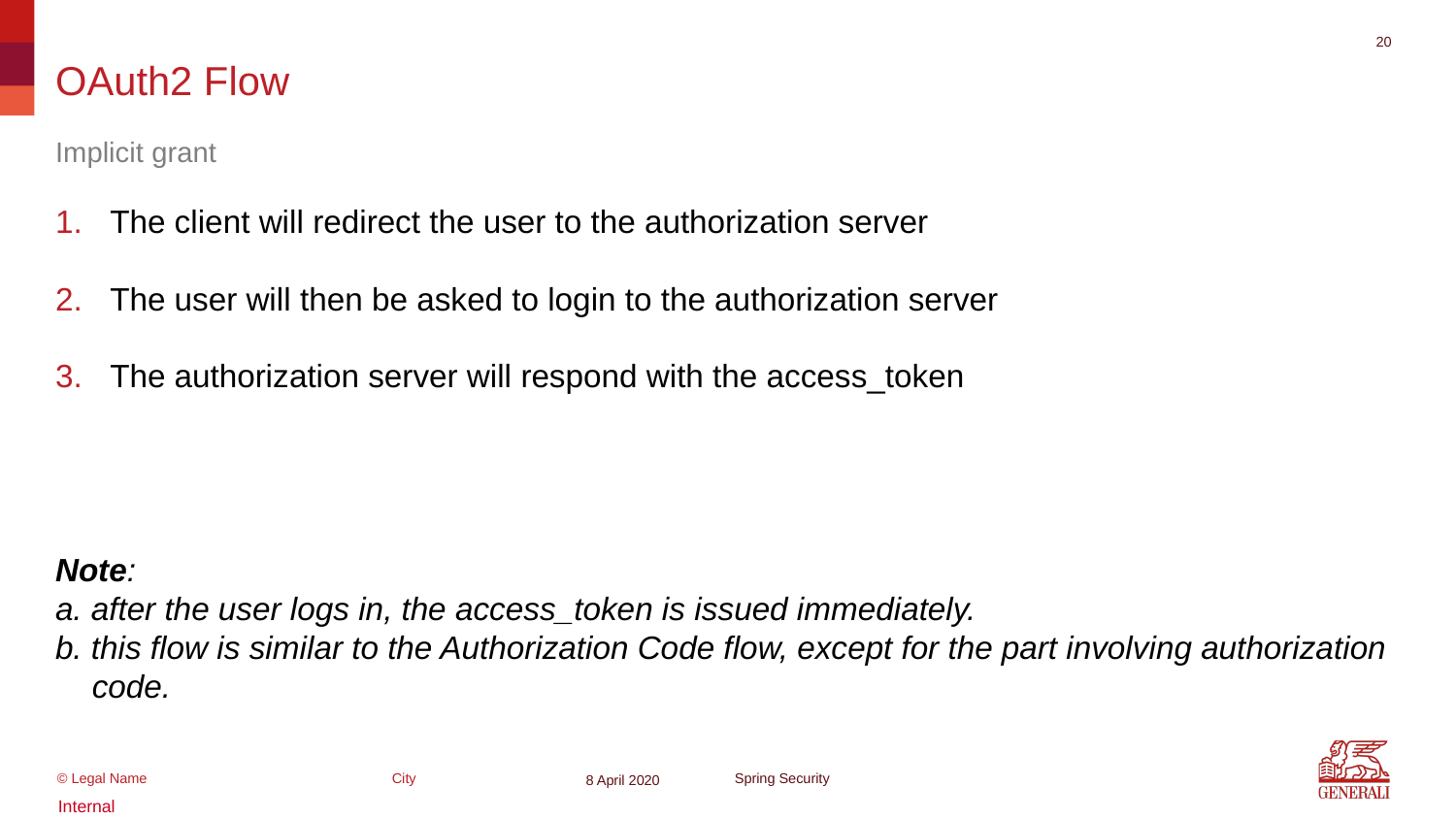

20
# OAuth2 Flow
Implicit grant
The client will redirect the user to the authorization server

The user will then be asked to login to the authorization server

The authorization server will respond with the access_token

Note:
a. after the user logs in, the access_token is issued immediately.
b. this flow is similar to the Authorization Code flow, except for the part involving authorization code.

8 April 2020
Spring Security